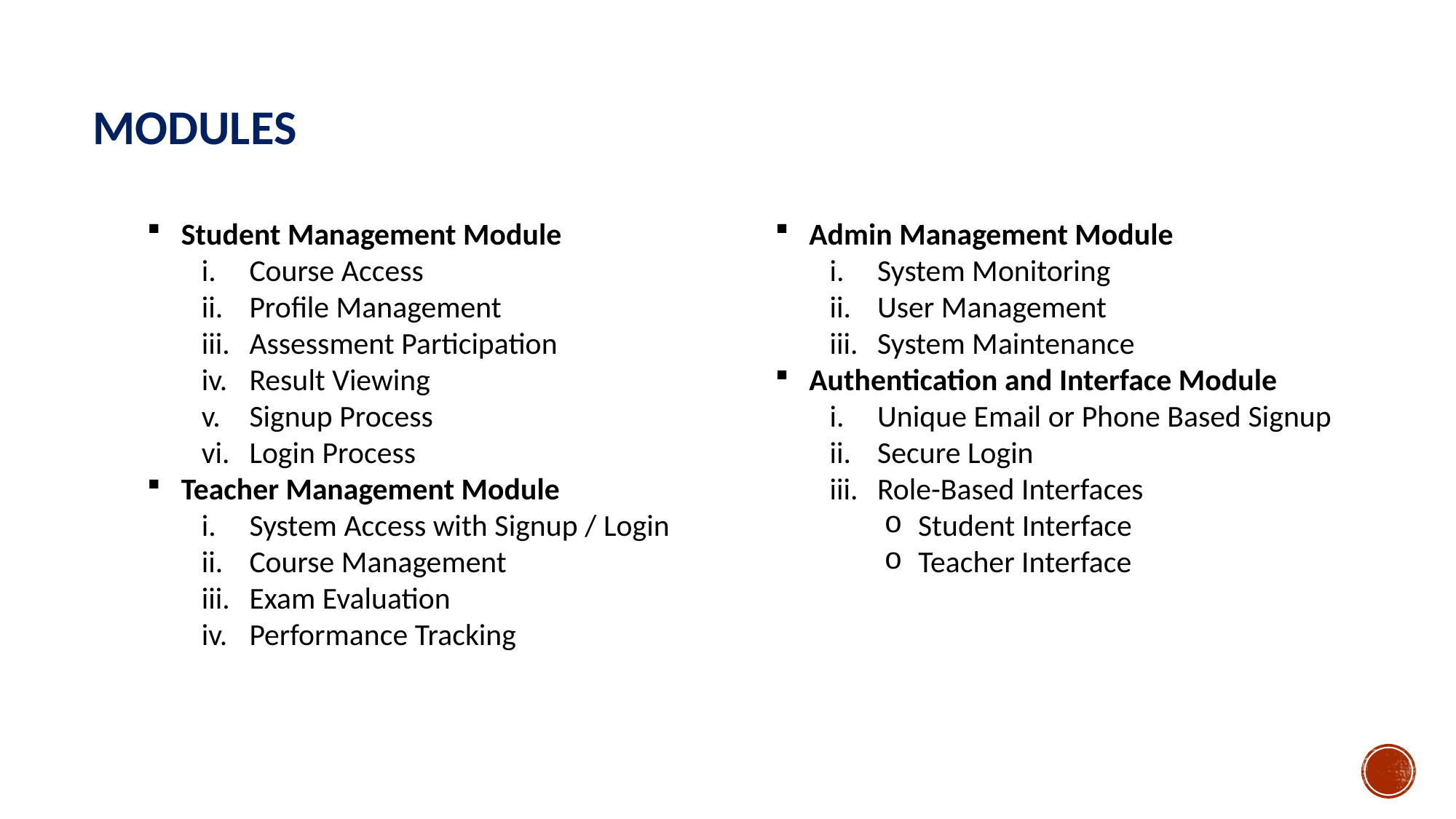

MODULES
Student Management Module
Course Access
Profile Management
Assessment Participation
Result Viewing
Signup Process
Login Process
Teacher Management Module
System Access with Signup / Login
Course Management
Exam Evaluation
Performance Tracking
Admin Management Module
System Monitoring
User Management
System Maintenance
Authentication and Interface Module
Unique Email or Phone Based Signup
Secure Login
Role-Based Interfaces
Student Interface
Teacher Interface